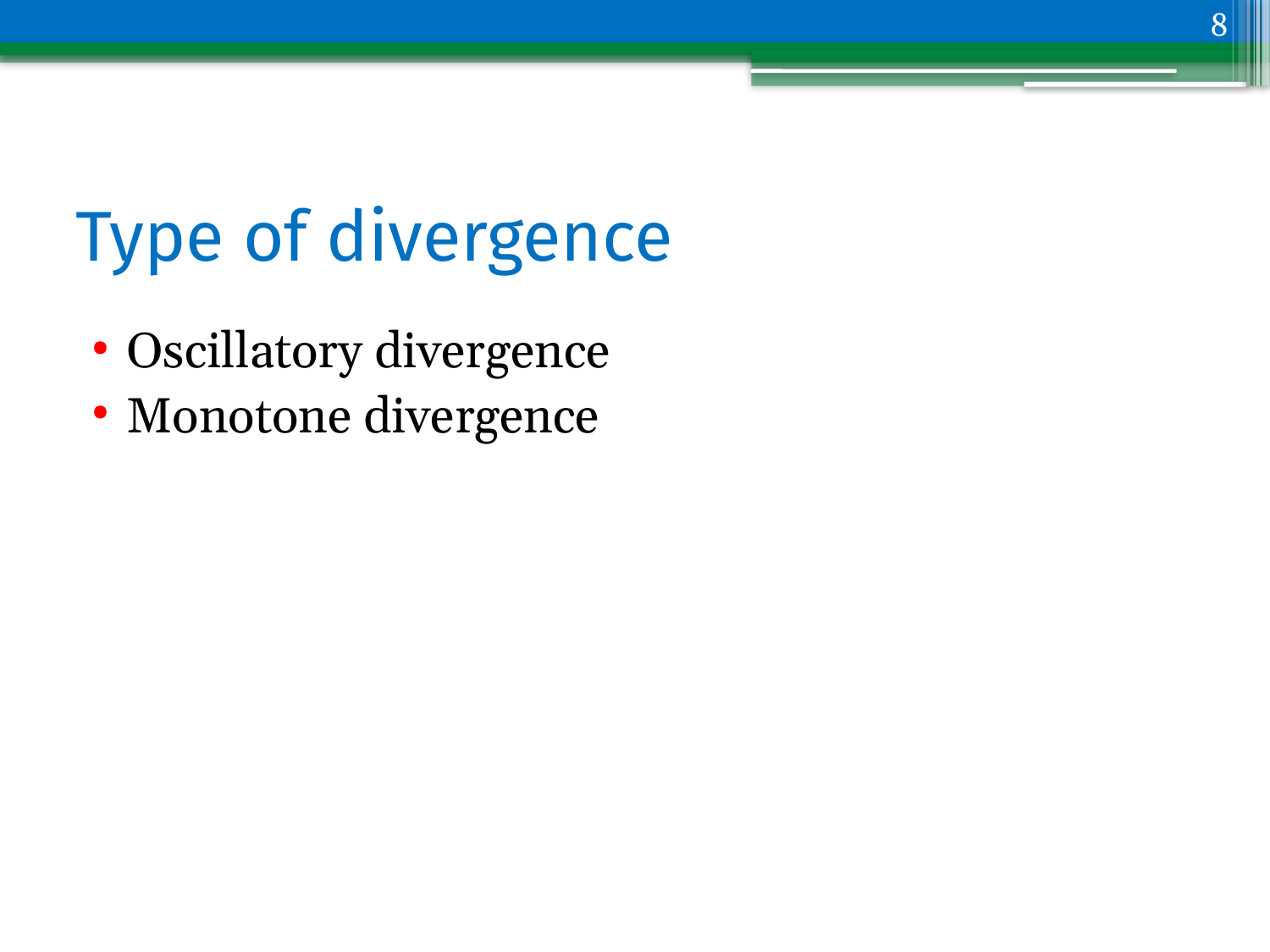

8
# Type of divergence
Oscillatory divergence
Monotone divergence